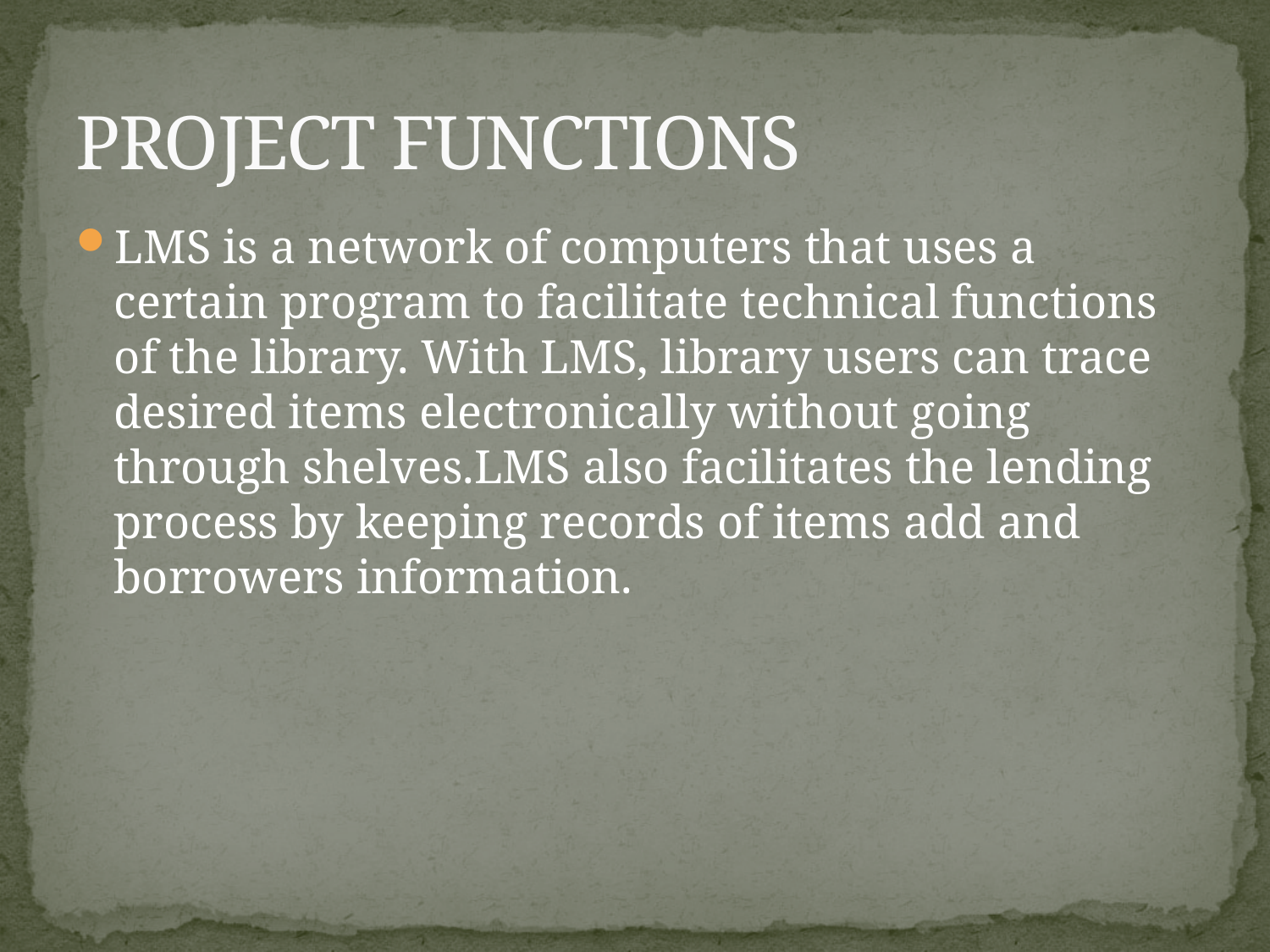

# PROJECT FUNCTIONS
LMS is a network of computers that uses a certain program to facilitate technical functions of the library. With LMS, library users can trace desired items electronically without going through shelves.LMS also facilitates the lending process by keeping records of items add and borrowers information.